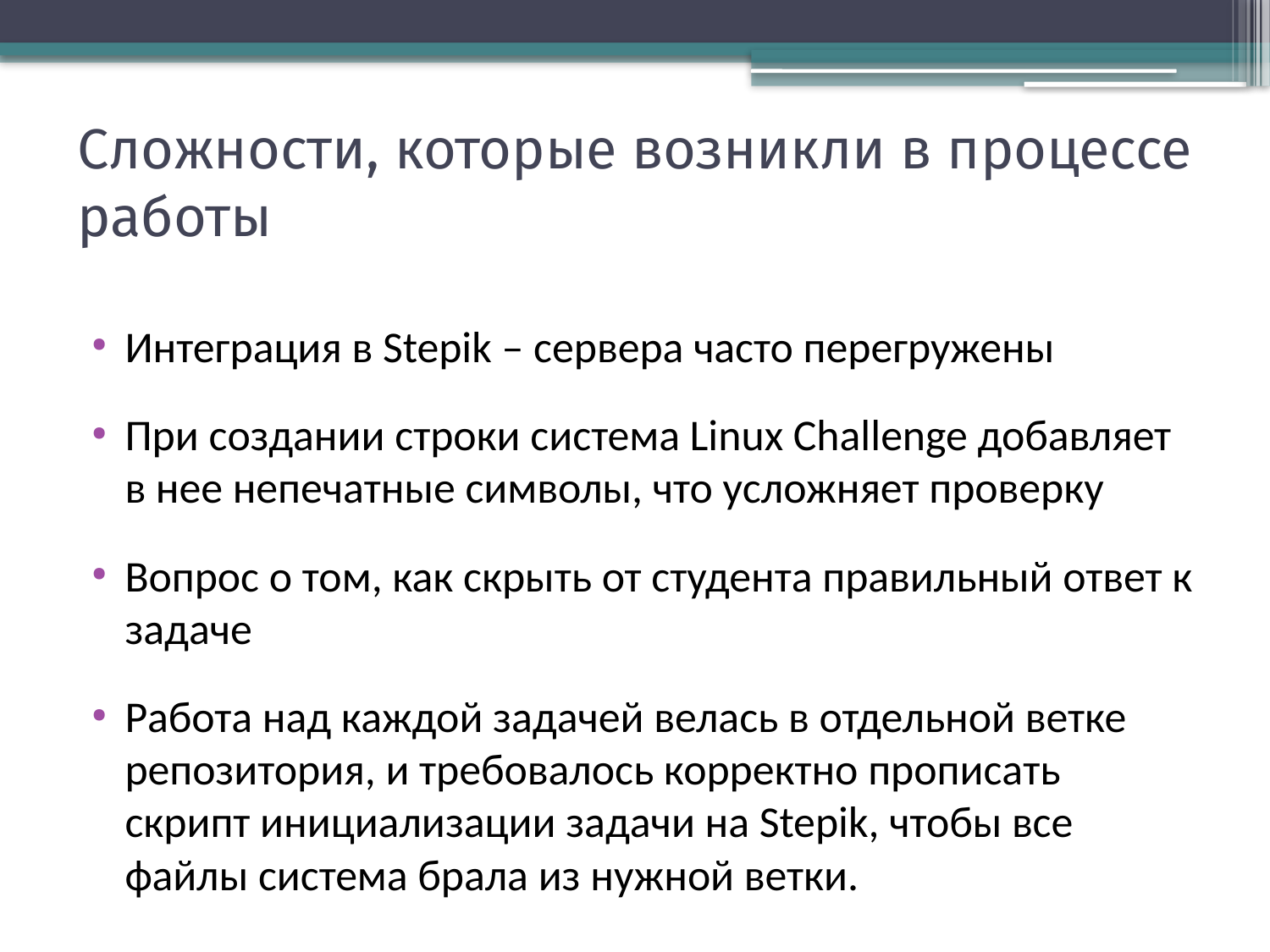

# Сложности, которые возникли в процессе работы
Интеграция в Stepik – сервера часто перегружены

При создании строки система Linux Challenge добавляет в нее непечатные символы, что усложняет проверку

Вопрос о том, как скрыть от студента правильный ответ к задаче

Работа над каждой задачей велась в отдельной ветке репозитория, и требовалось корректно прописать скрипт инициализации задачи на Stepik, чтобы все файлы система брала из нужной ветки.